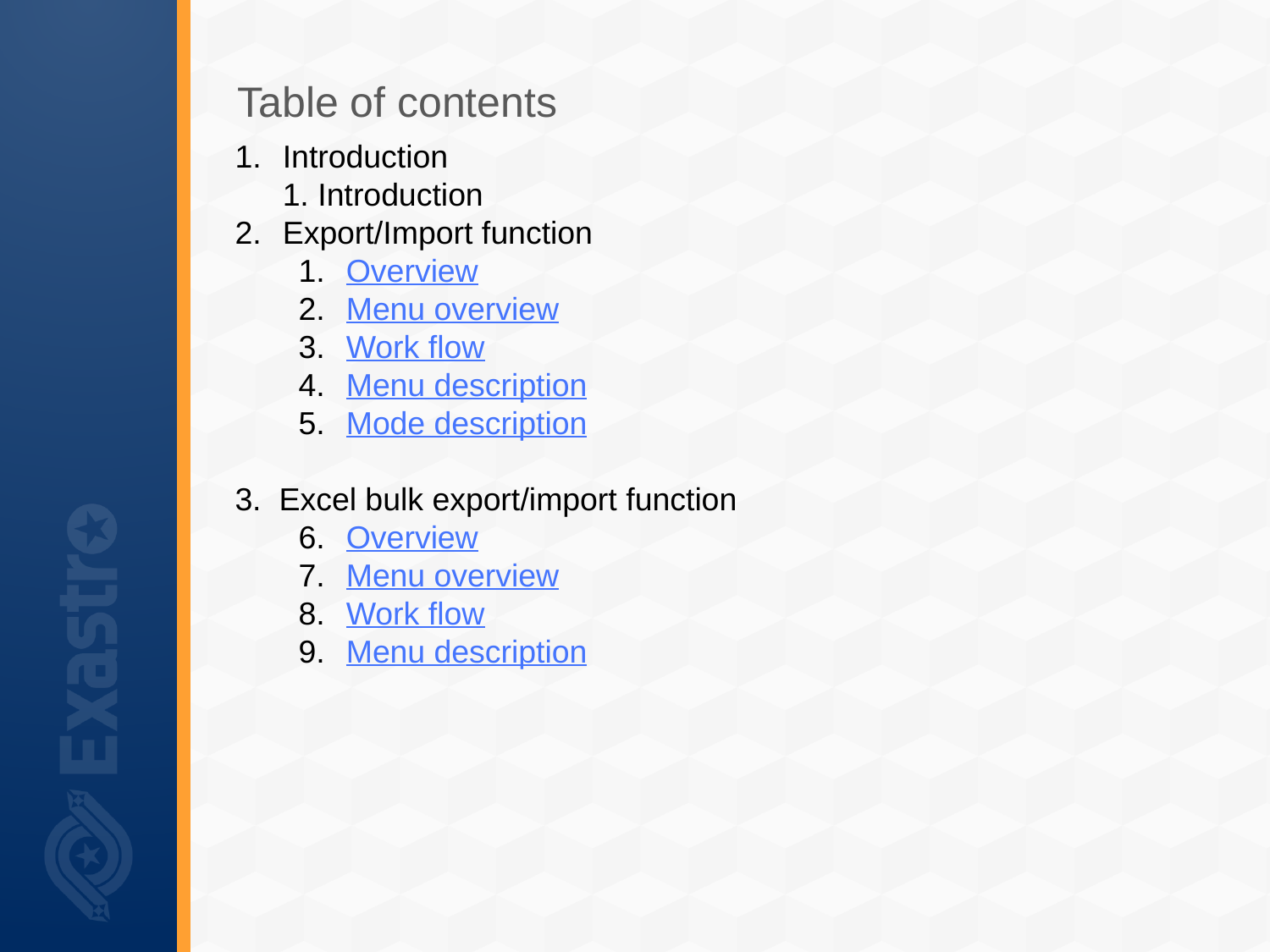

# Table of contents
Introduction
1. Introduction
Export/Import function
Overview
Menu overview
Work flow
Menu description
Mode description

3.  Excel bulk export/import function
Overview
Menu overview
Work flow
Menu description